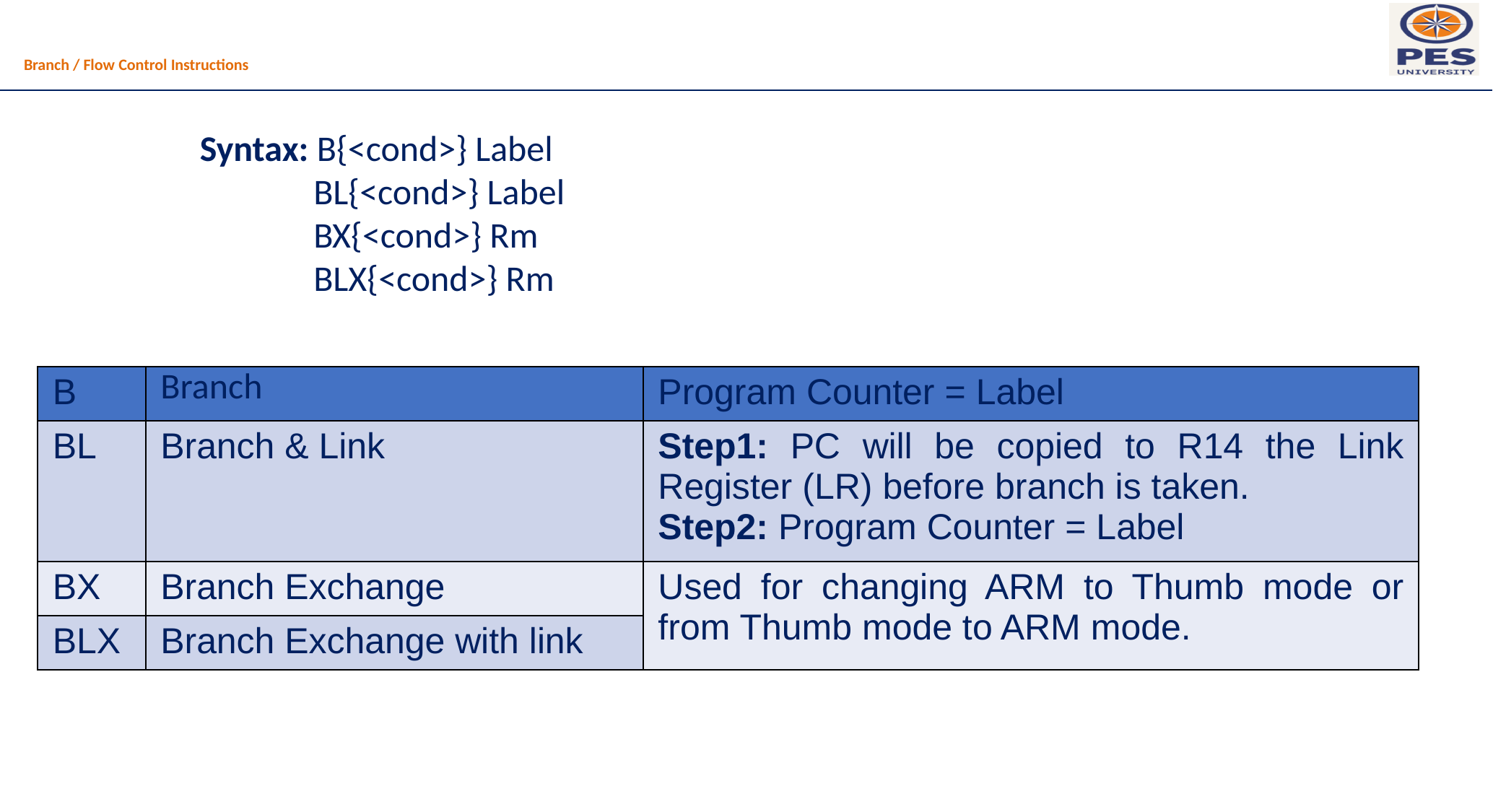

# Branch / Flow Control Instructions

Syntax: B{<cond>} Label
              BL{<cond>} Label
              BX{<cond>} Rm
              BLX{<cond>} Rm
| B | Branch | Program Counter = Label |
| --- | --- | --- |
| BL | Branch & Link | Step1: PC will be copied to R14 the Link Register (LR) before branch is taken. Step2: Program Counter = Label |
| BX | Branch Exchange | Used for changing ARM to Thumb mode or from Thumb mode to ARM mode. |
| BLX | Branch Exchange with link |  |